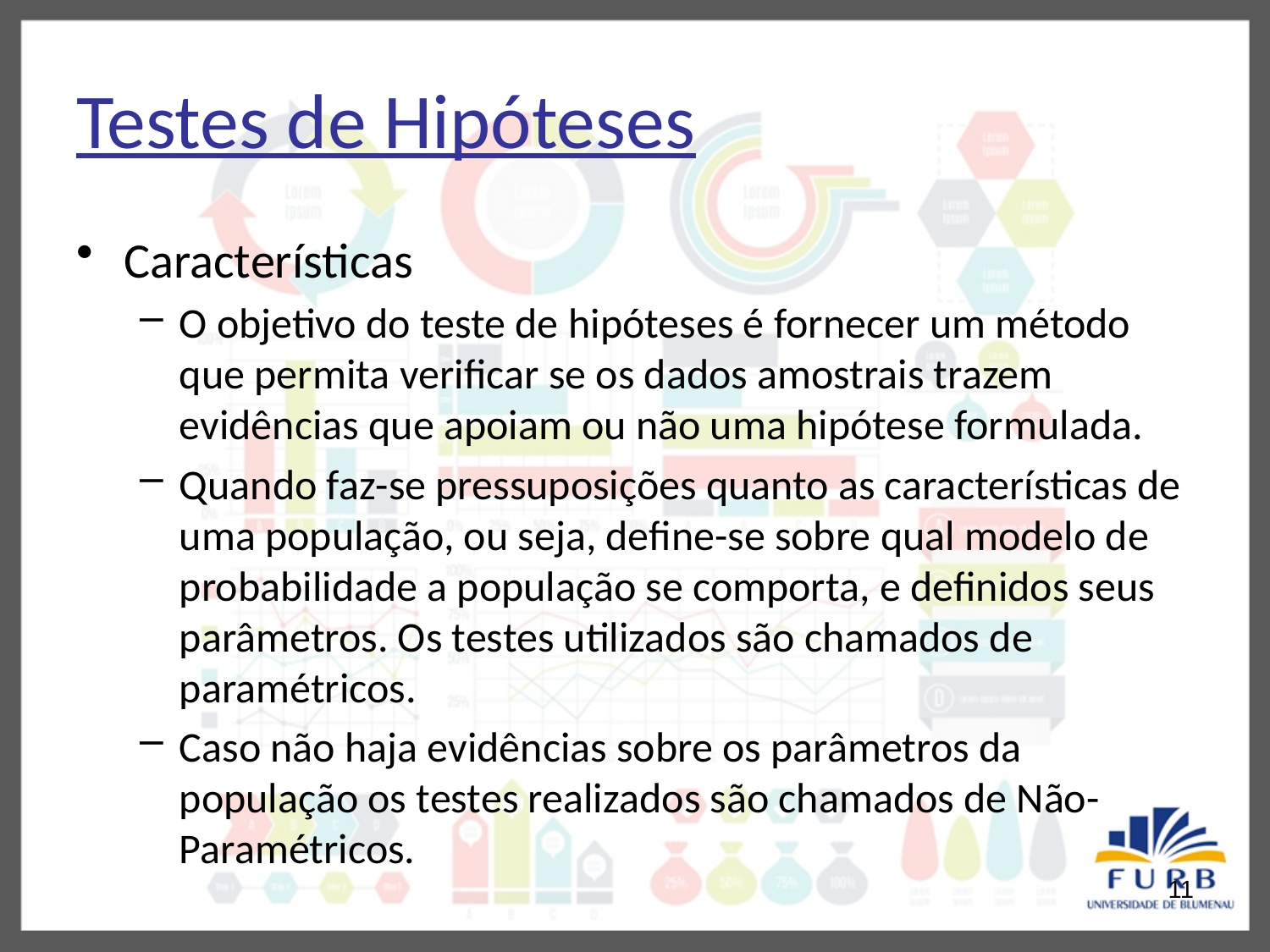

# Testes de Hipóteses
Características
O objetivo do teste de hipóteses é fornecer um método que permita verificar se os dados amostrais trazem evidências que apoiam ou não uma hipótese formulada.
Quando faz-se pressuposições quanto as características de uma população, ou seja, define-se sobre qual modelo de probabilidade a população se comporta, e definidos seus parâmetros. Os testes utilizados são chamados de paramétricos.
Caso não haja evidências sobre os parâmetros da população os testes realizados são chamados de Não-Paramétricos.
11